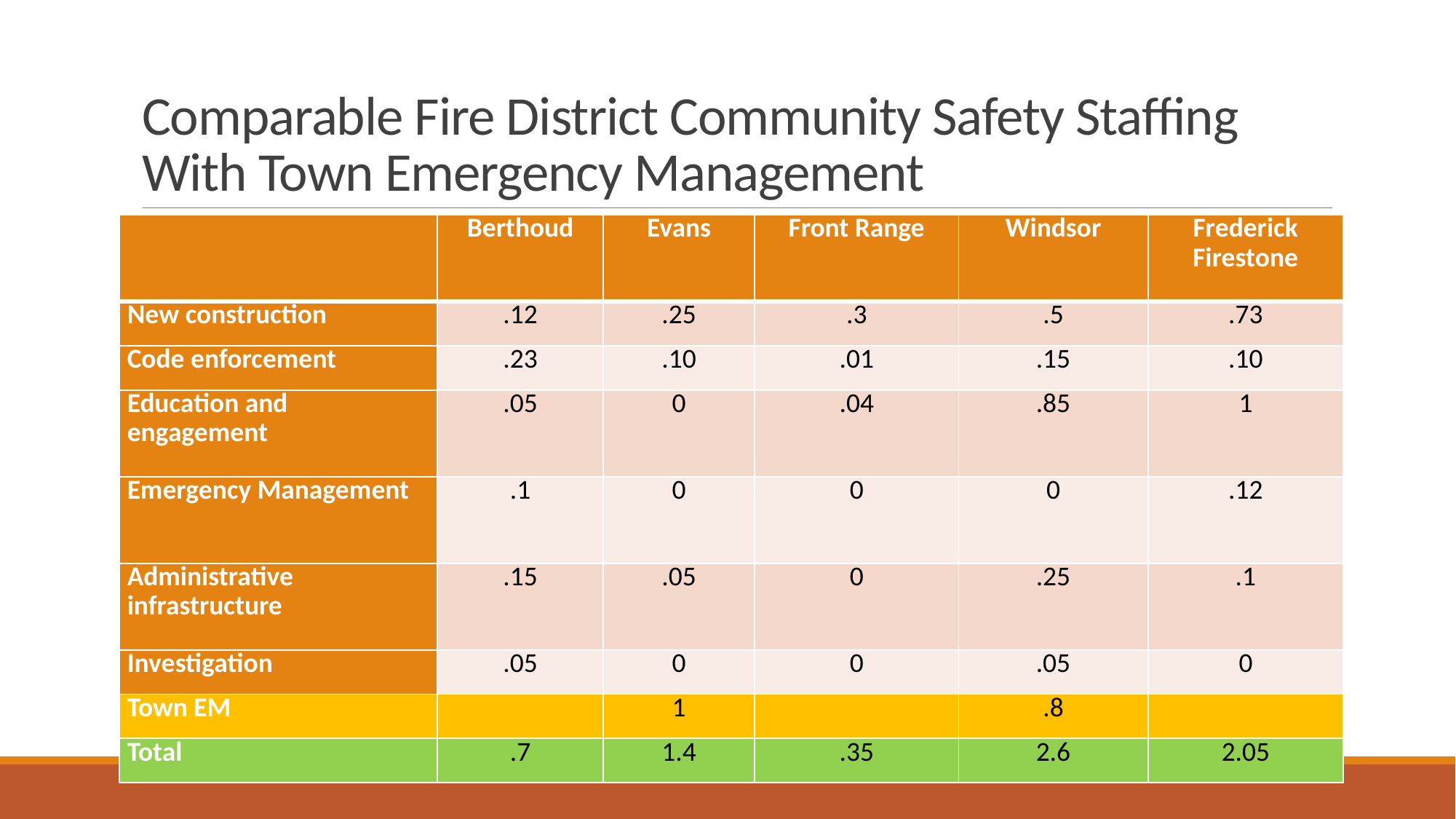

# Comparable Fire District Community Safety Staffing With Town Emergency Management
|  | Berthoud | Evans | Front Range | Windsor | Frederick Firestone |
| --- | --- | --- | --- | --- | --- |
| New construction | .12 | .25 | .3 | .5 | .73 |
| Code enforcement | .23 | .10 | .01 | .15 | .10 |
| Education and engagement | .05 | 0 | .04 | .85 | 1 |
| Emergency Management | .1 | 0 | 0 | 0 | .12 |
| Administrative infrastructure | .15 | .05 | 0 | .25 | .1 |
| Investigation | .05 | 0 | 0 | .05 | 0 |
| Town EM |  | 1 |  | .8 |  |
| Total | .7 | 1.4 | .35 | 2.6 | 2.05 |